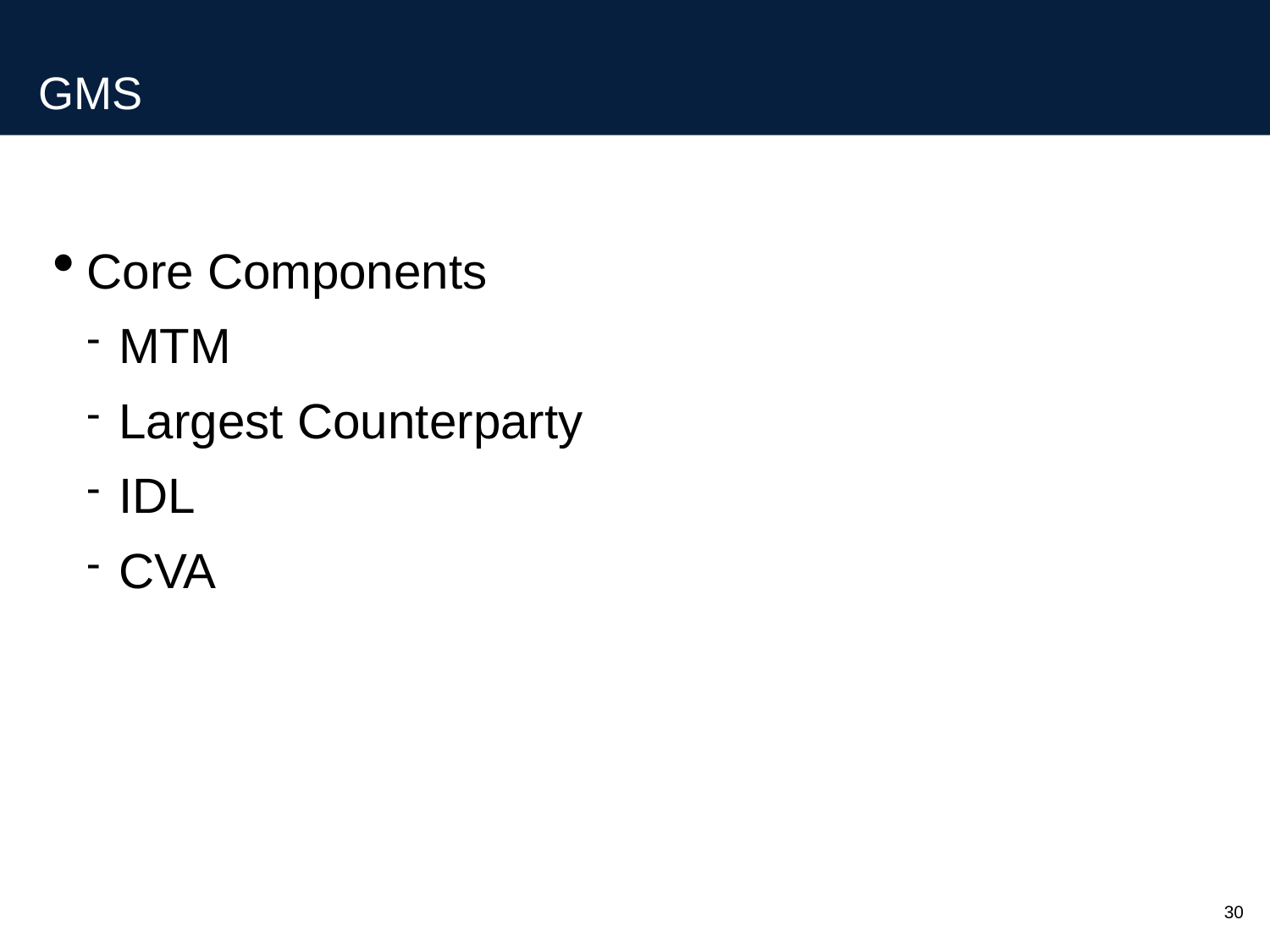

# GMS
Core Components
MTM
Largest Counterparty
IDL
CVA
30